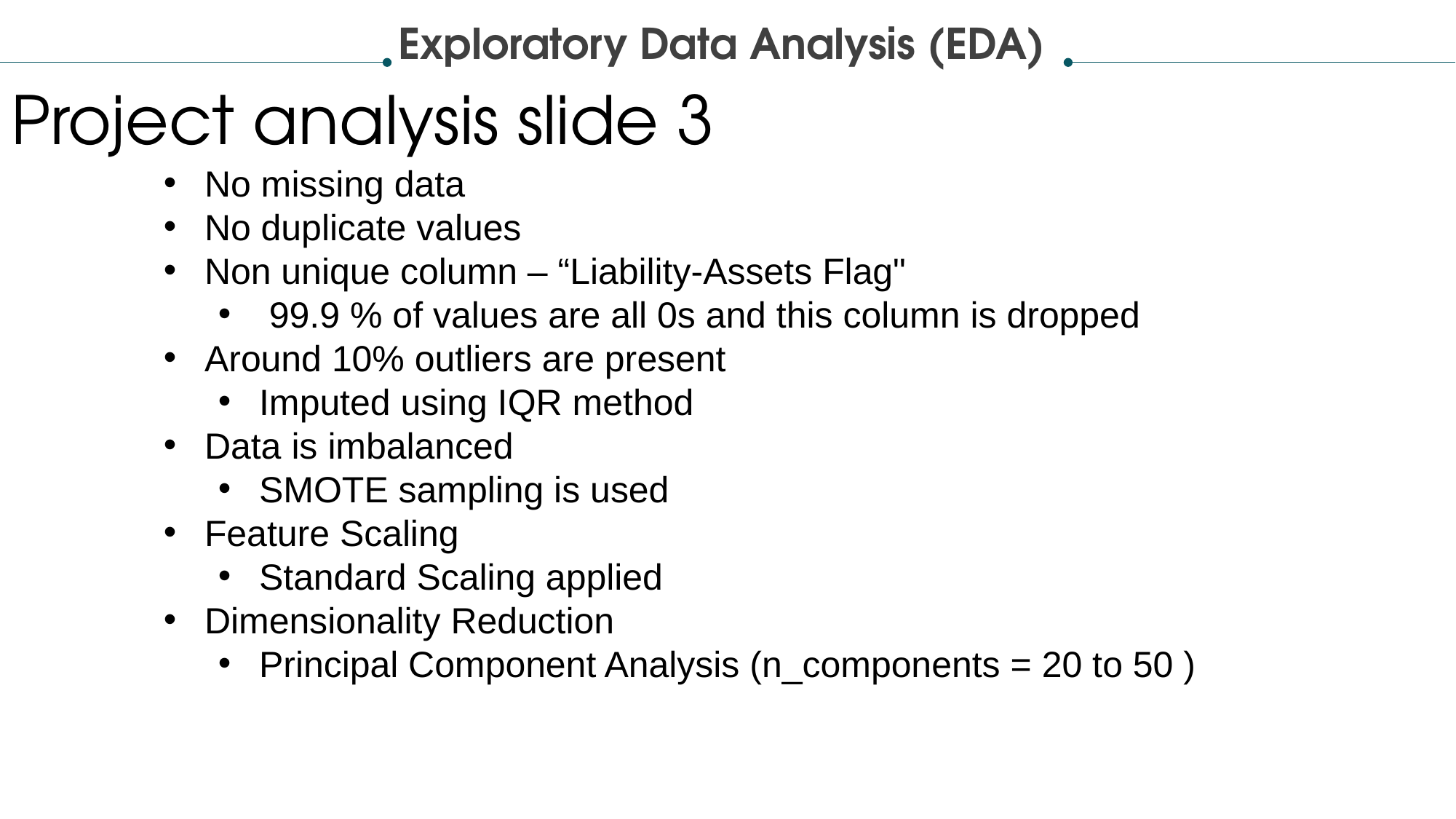

Exploratory Data Analysis (EDA)
Project analysis slide 3
No missing data
No duplicate values
Non unique column – “Liability-Assets Flag"
 99.9 % of values are all 0s and this column is dropped
Around 10% outliers are present
Imputed using IQR method
Data is imbalanced
SMOTE sampling is used
Feature Scaling
Standard Scaling applied
Dimensionality Reduction
Principal Component Analysis (n_components = 20 to 50 )

PROBLEM STATEMENT & OBJECTIVE
DATA FACTS
EDA
Classification Models
Metrics & Interpretation
No missing data
No duplicate values
10% outliers.
Non unique column – “ Liability-Assests Flag”
Imbalanced data
Standard Scaling of data
Logistic Regression
K Nearest Neighbor
Decision Tree
Random Forest
Gradient Boost
Support Vector Machine
Source - Taiwan Economic Journal  1999 to 2009
Predictor variables – Numerical -  94
Target variable Categorical (Nominal)– 1,0

Designing an ML model to predict the bankruptcy
Accuracy score
Precision
Recall
F1 score
ROC-AUC
.